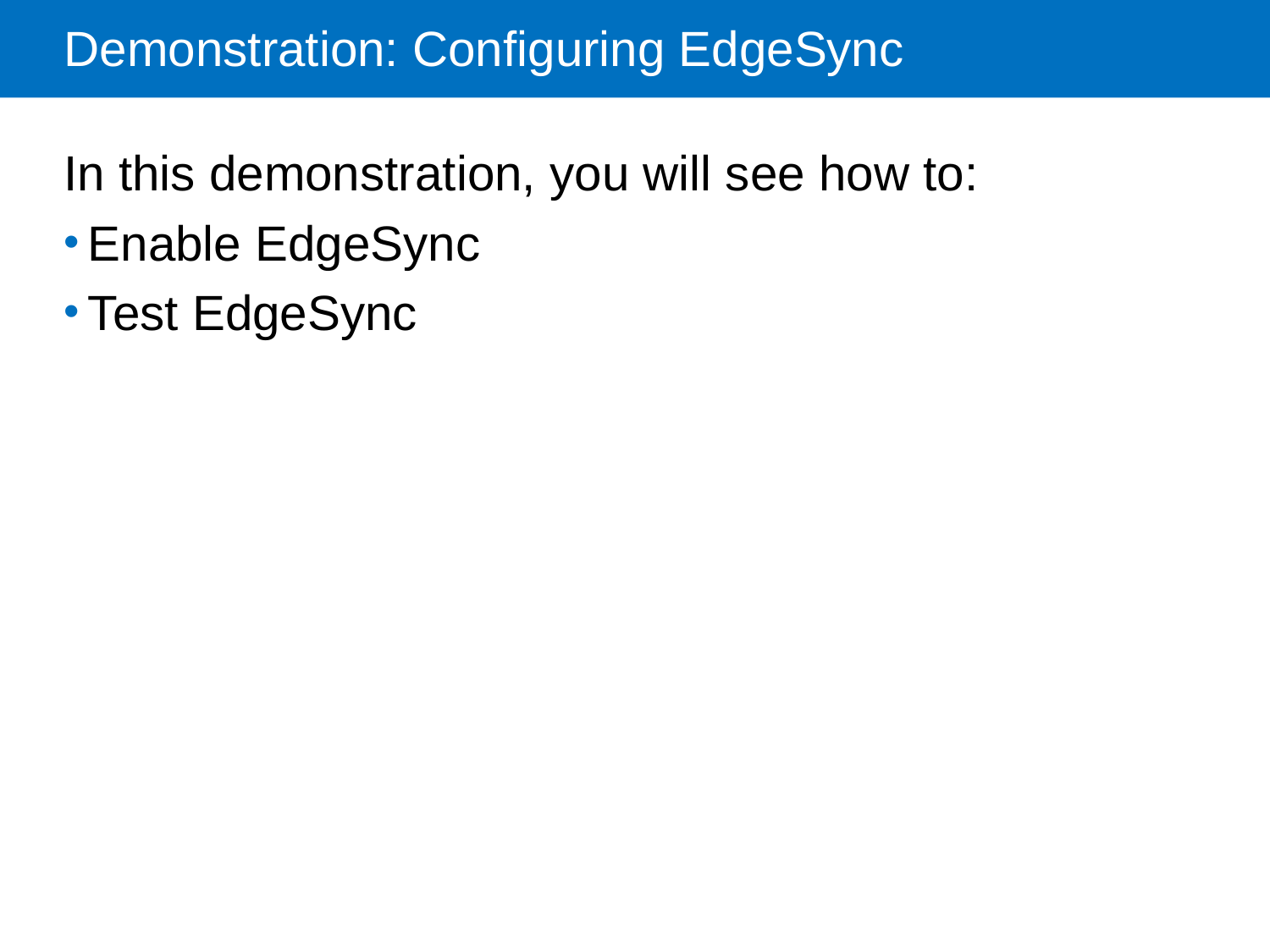

# Demonstration: Configuring EdgeSync
In this demonstration, you will see how to:
Enable EdgeSync
Test EdgeSync